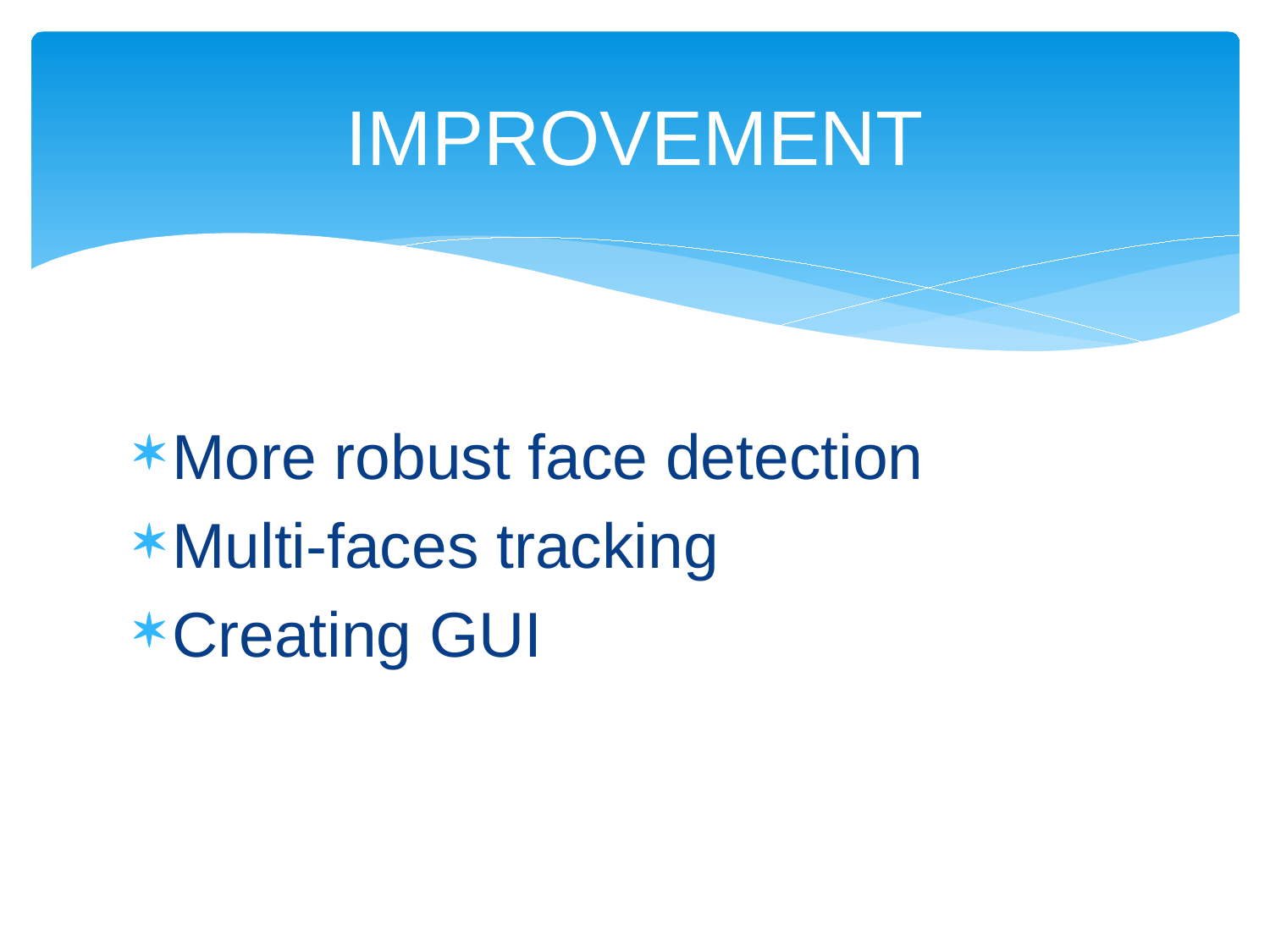

# IMPROVEMENT
More robust face detection
Multi-faces tracking
Creating GUI